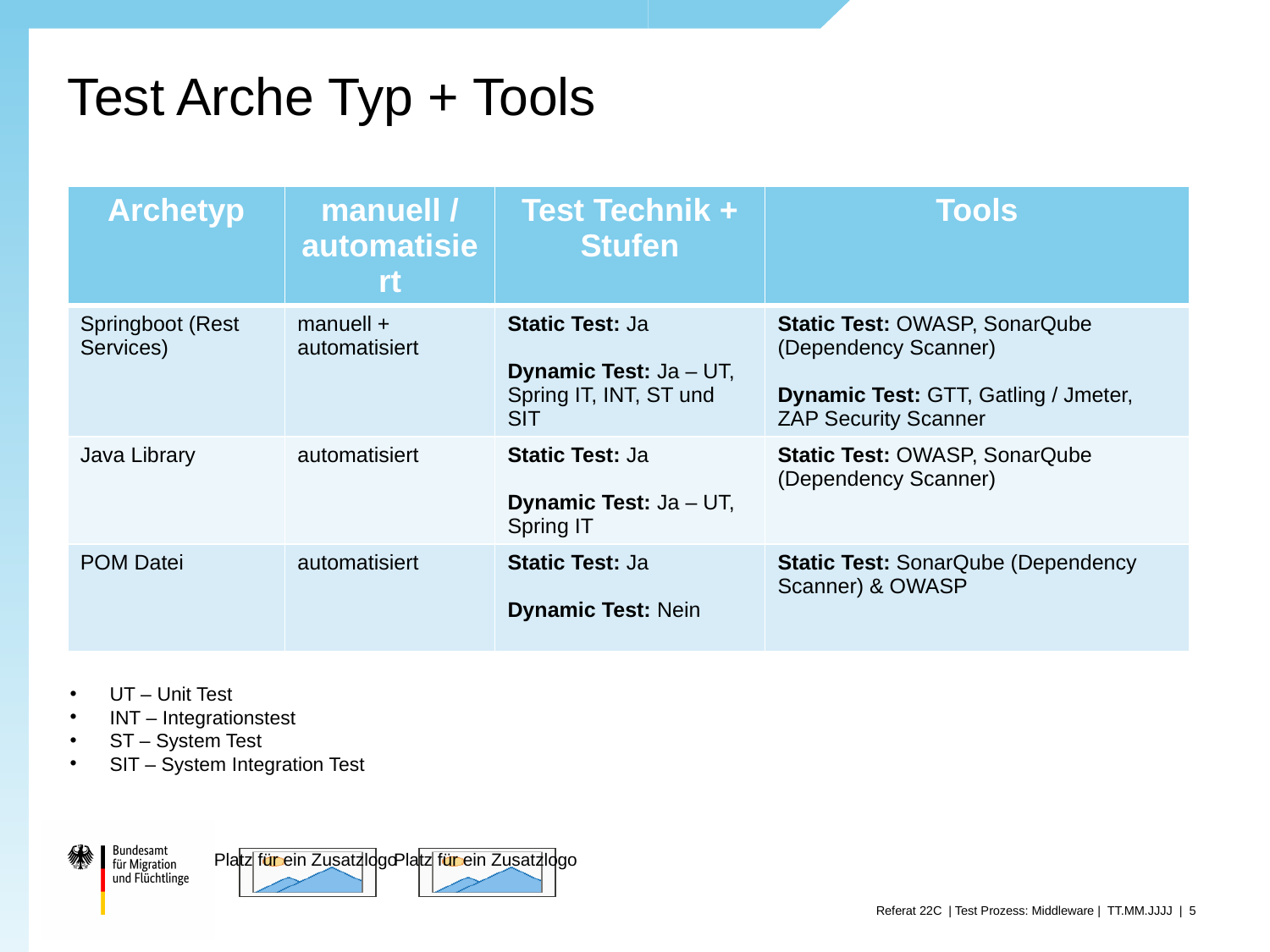

# Test Arche Typ + Tools
| Archetyp | manuell / automatisiert | Test Technik + Stufen | Tools |
| --- | --- | --- | --- |
| Springboot (Rest Services) | manuell + automatisiert | Static Test: Ja Dynamic Test: Ja – UT, Spring IT, INT, ST und SIT | Static Test: OWASP, SonarQube (Dependency Scanner) Dynamic Test: GTT, Gatling / Jmeter, ZAP Security Scanner |
| Java Library | automatisiert | Static Test: Ja Dynamic Test: Ja – UT, Spring IT | Static Test: OWASP, SonarQube (Dependency Scanner) |
| POM Datei | automatisiert | Static Test: Ja Dynamic Test: Nein | Static Test: SonarQube (Dependency Scanner) & OWASP |
UT – Unit Test
INT – Integrationstest
ST – System Test
SIT – System Integration Test

Referat 22C  | Test Prozess: Middleware |  TT.MM.JJJJ  |
5